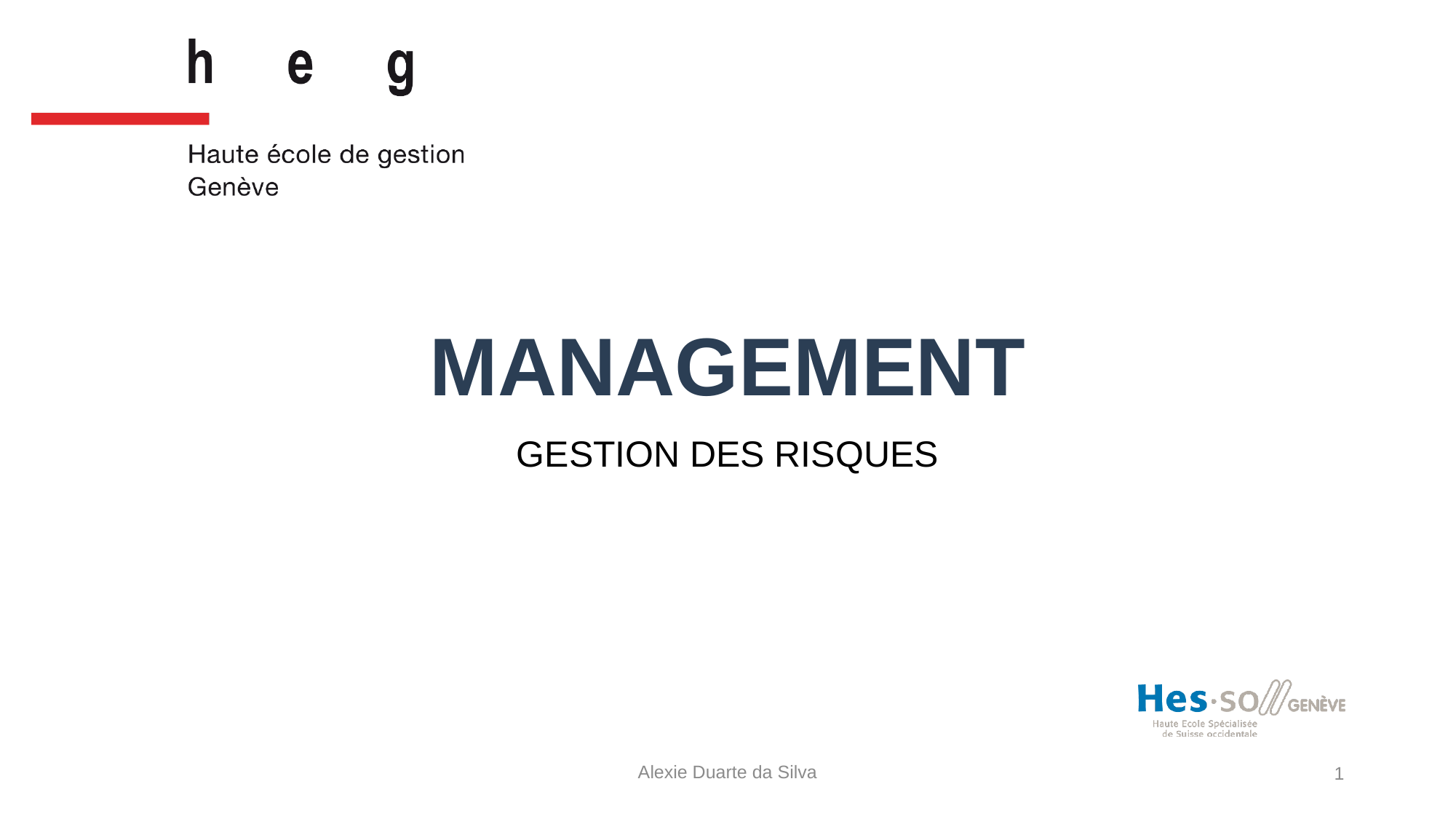

# Management
Gestion des risques

Alexie Duarte da Silva
1